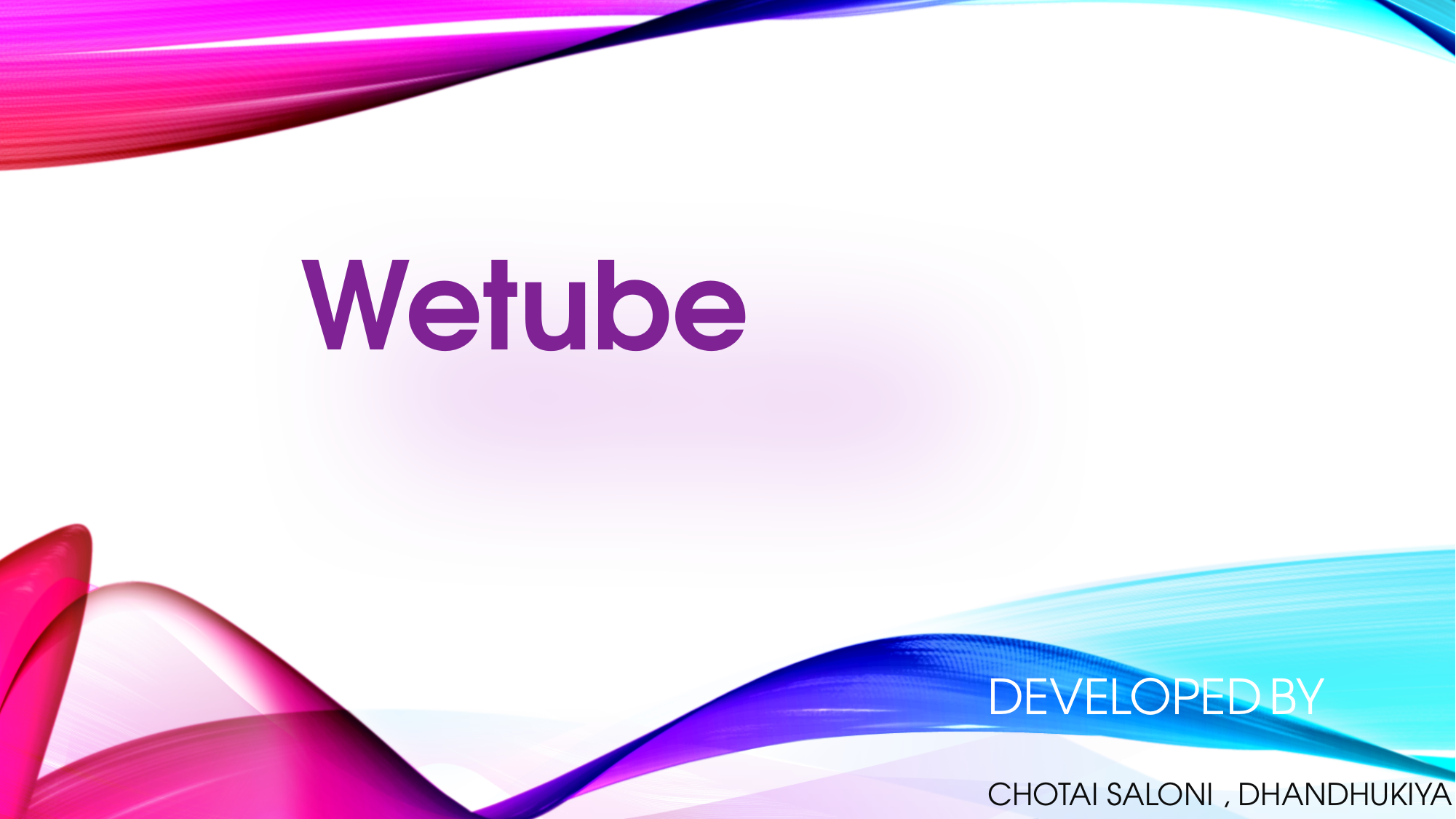

Wetube
		DEVELOPED BY

		CHOTAI SALONI , DHANDHUKIYA MANSI